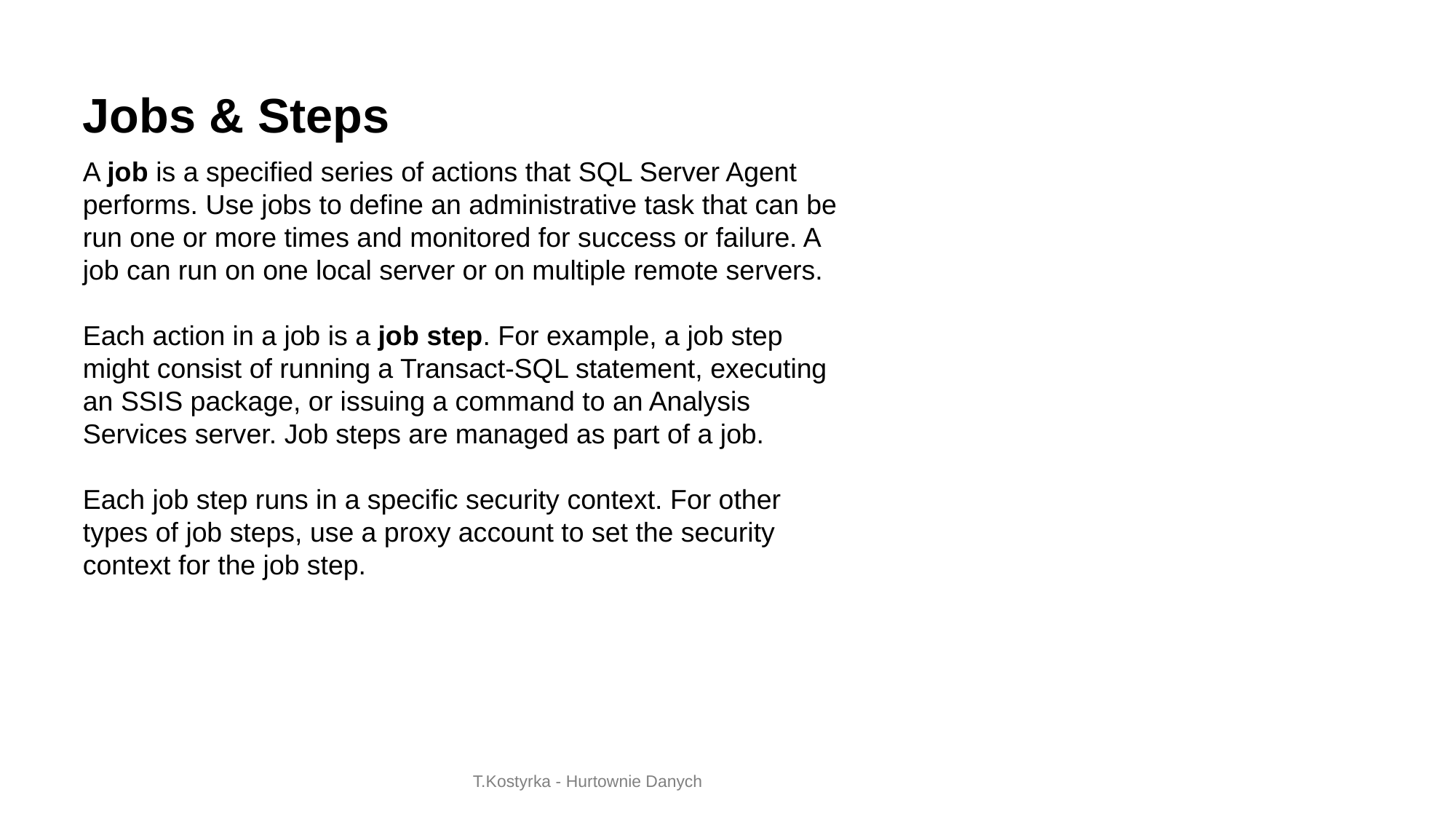

Jobs & Steps
A job is a specified series of actions that SQL Server Agent performs. Use jobs to define an administrative task that can be run one or more times and monitored for success or failure. A job can run on one local server or on multiple remote servers.

Each action in a job is a job step. For example, a job step might consist of running a Transact-SQL statement, executing an SSIS package, or issuing a command to an Analysis Services server. Job steps are managed as part of a job.

Each job step runs in a specific security context. For other types of job steps, use a proxy account to set the security context for the job step.
T.Kostyrka - Hurtownie Danych